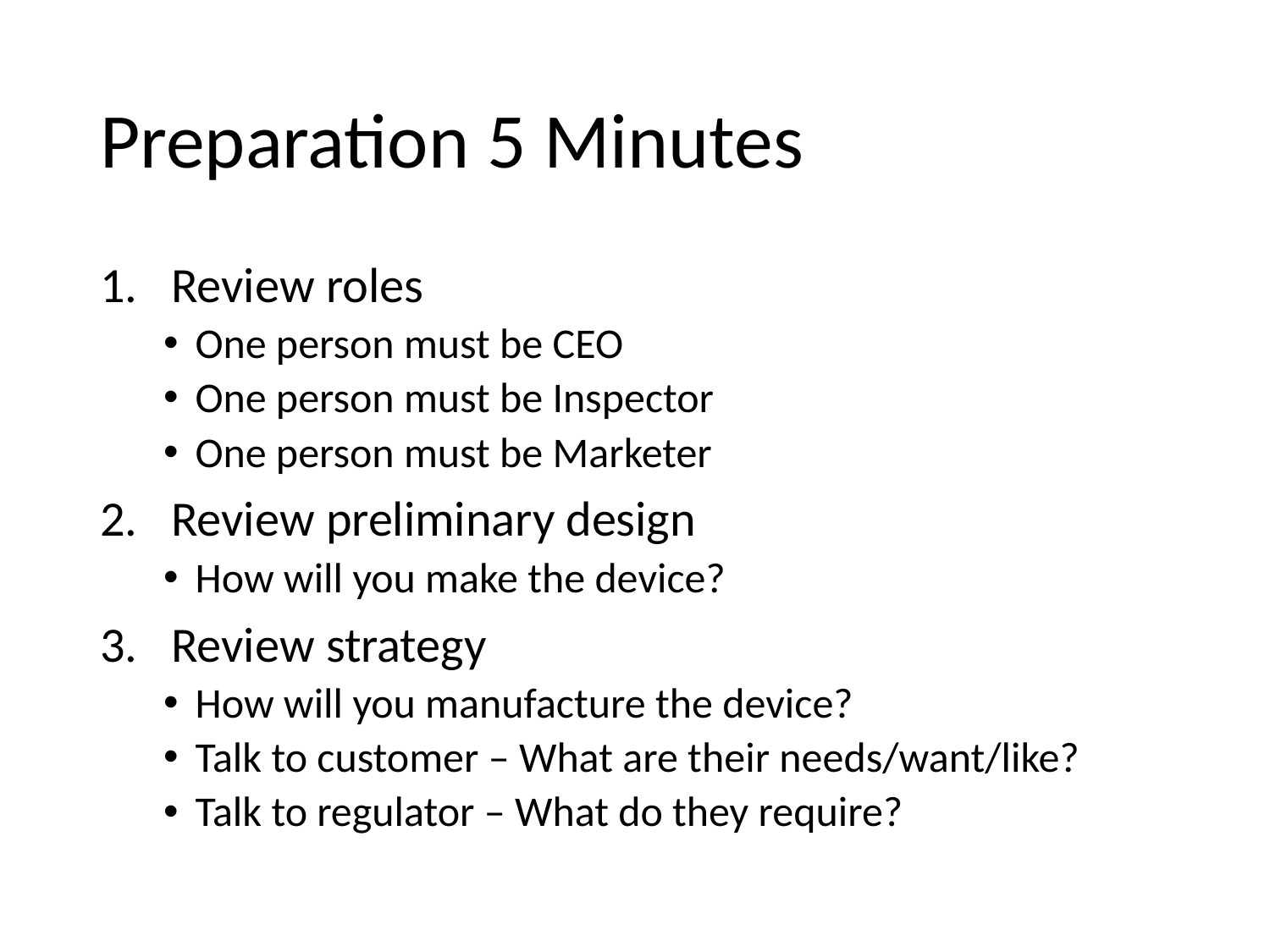

# Preparation 5 Minutes
Review roles
One person must be CEO
One person must be Inspector
One person must be Marketer
Review preliminary design
How will you make the device?
Review strategy
How will you manufacture the device?
Talk to customer – What are their needs/want/like?
Talk to regulator – What do they require?